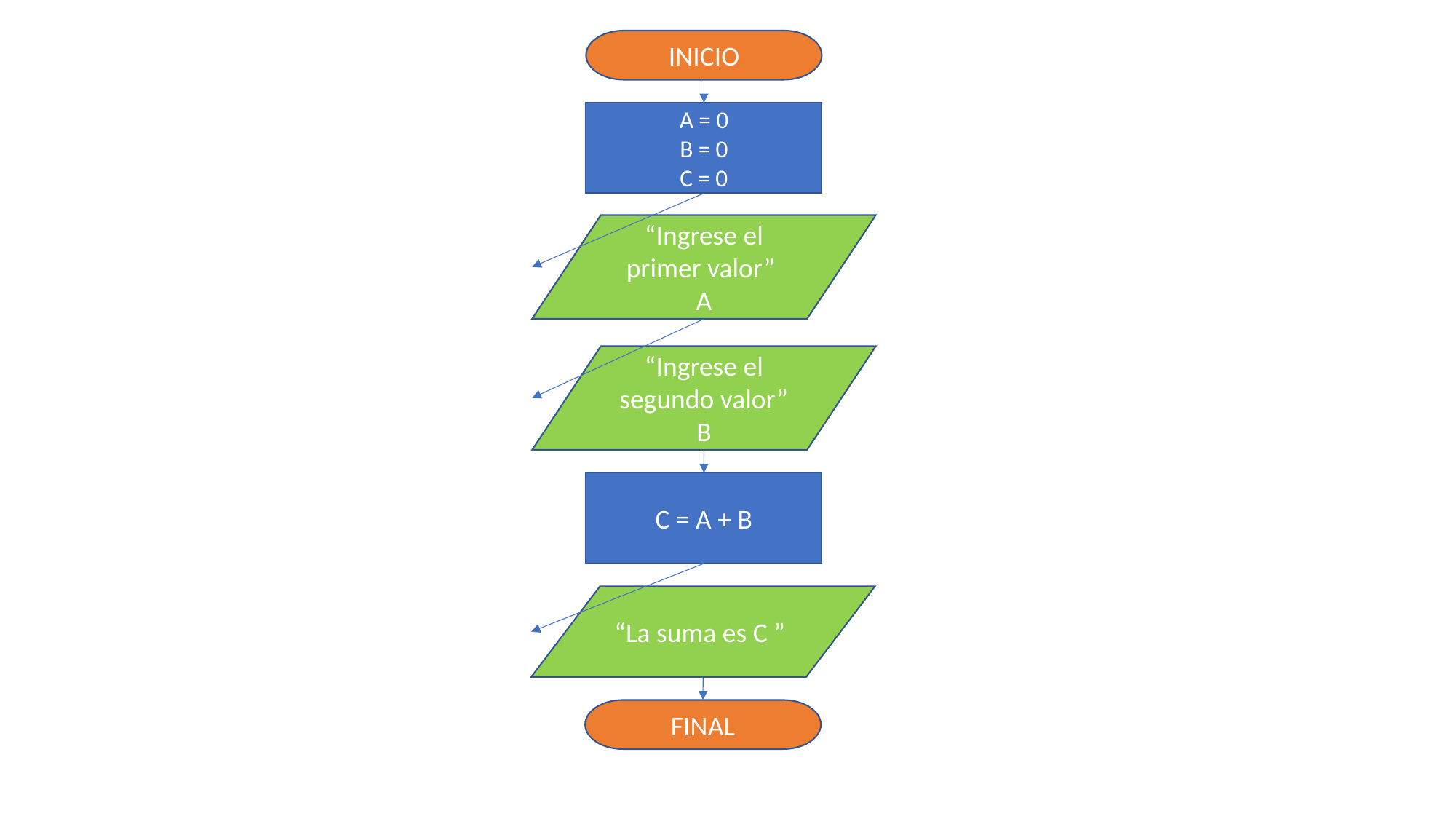

INICIO
A = 0
B = 0
C = 0
“Ingrese el primer valor”
A
“Ingrese el segundo valor” B
C = A + B
“La suma es C ”
FINAL